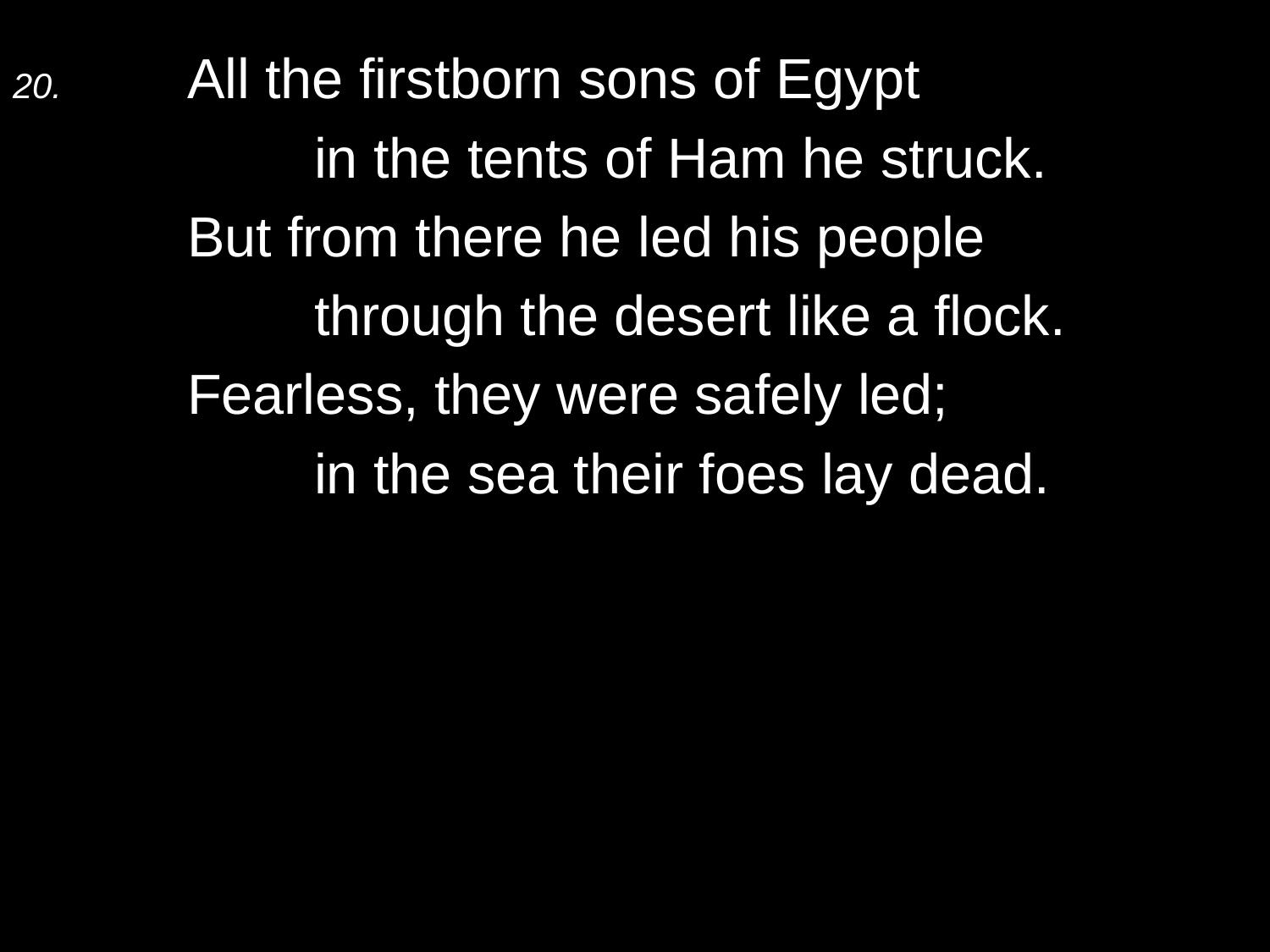

20.	All the firstborn sons of Egypt
		in the tents of Ham he struck.
	But from there he led his people
		through the desert like a flock.
	Fearless, they were safely led;
		in the sea their foes lay dead.